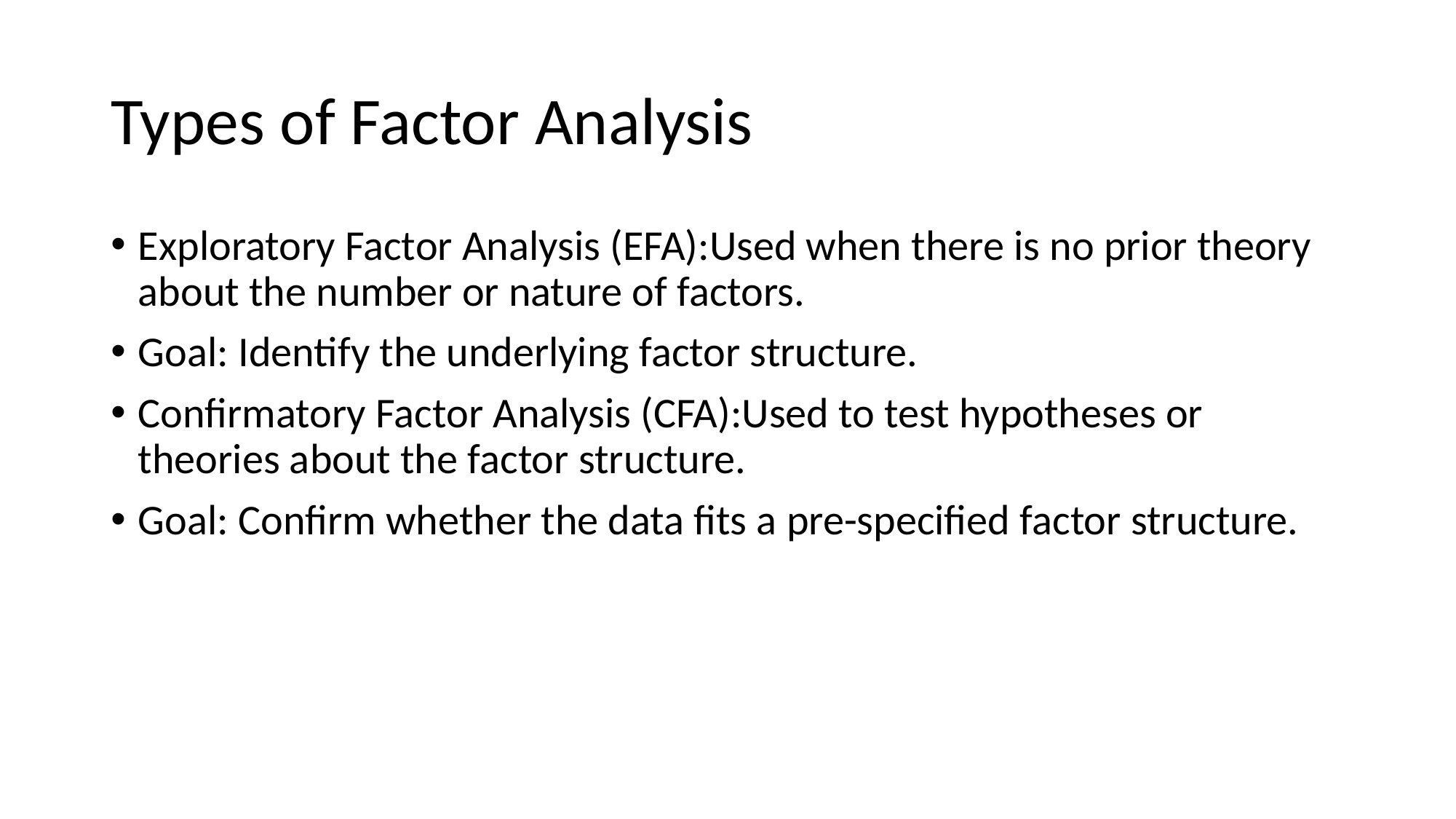

# Types of Factor Analysis
Exploratory Factor Analysis (EFA):Used when there is no prior theory about the number or nature of factors.
Goal: Identify the underlying factor structure.
Confirmatory Factor Analysis (CFA):Used to test hypotheses or theories about the factor structure.
Goal: Confirm whether the data fits a pre-specified factor structure.